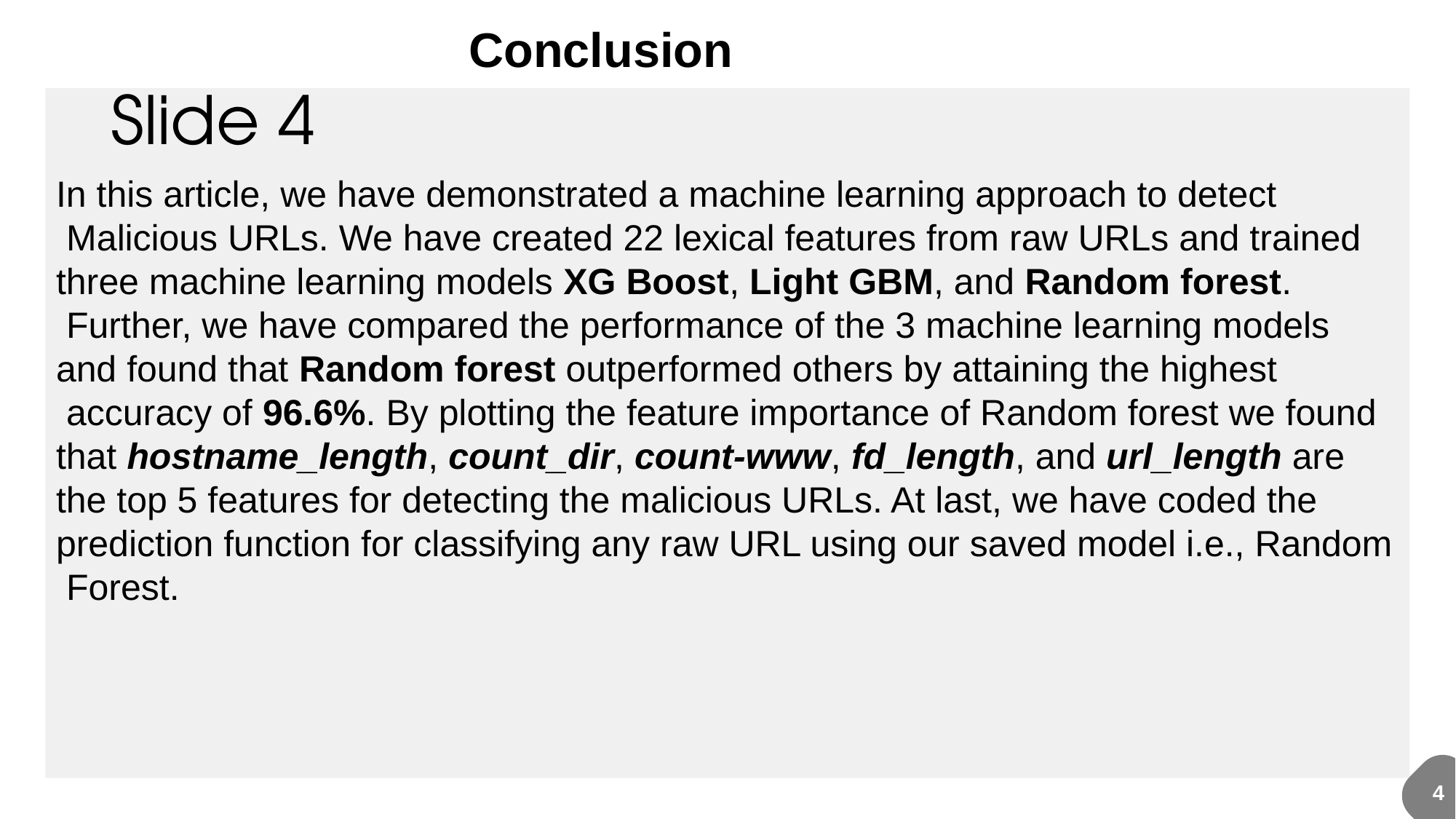

Conclusion
# Slide 4
In this article, we have demonstrated a machine learning approach to detect
 Malicious URLs. We have created 22 lexical features from raw URLs and trained
three machine learning models XG Boost, Light GBM, and Random forest.
 Further, we have compared the performance of the 3 machine learning models
and found that Random forest outperformed others by attaining the highest
 accuracy of 96.6%. By plotting the feature importance of Random forest we found that hostname_length, count_dir, count-www, fd_length, and url_length are
the top 5 features for detecting the malicious URLs. At last, we have coded the
prediction function for classifying any raw URL using our saved model i.e., Random
 Forest.

4